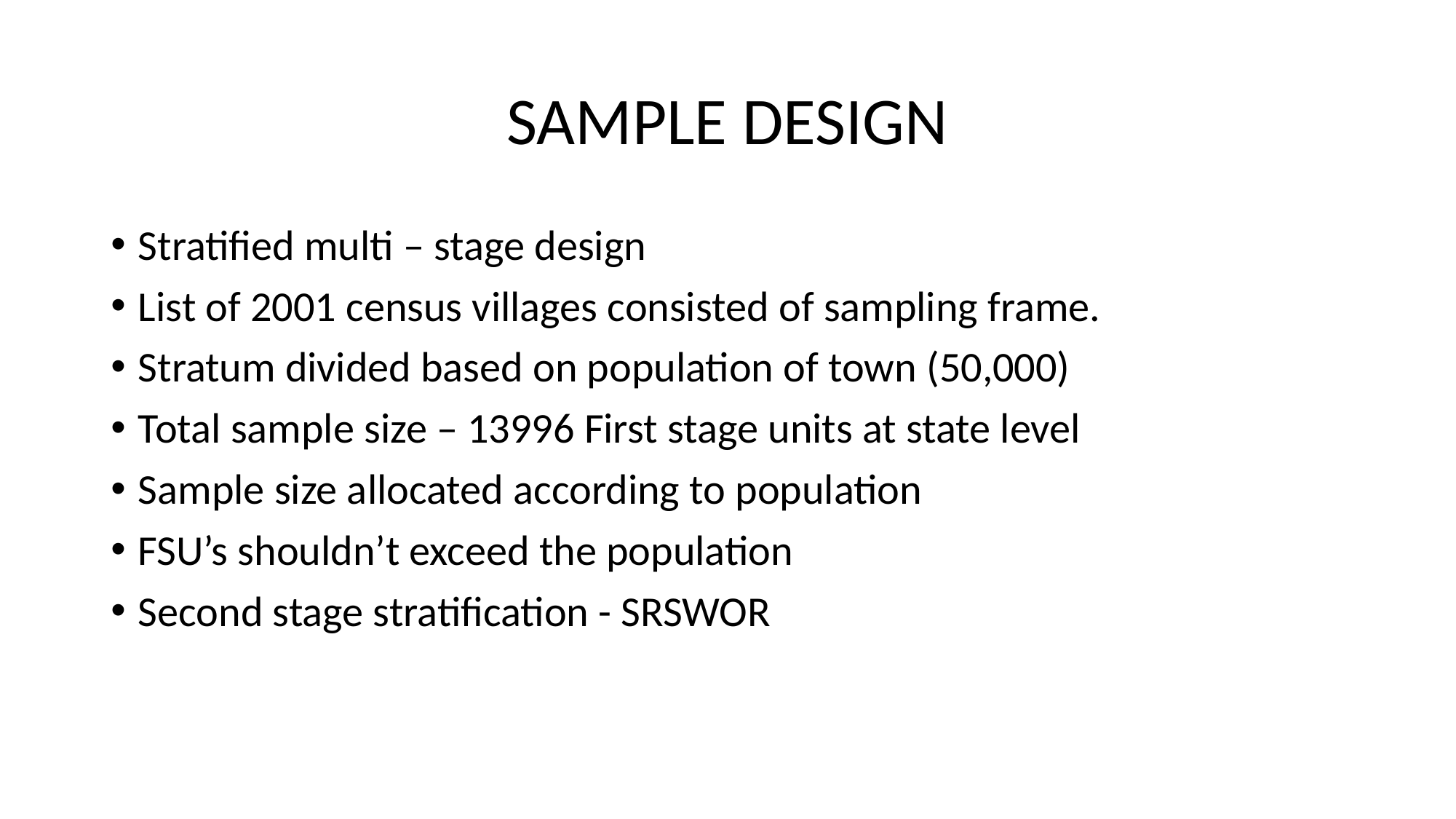

# SAMPLE DESIGN
Stratified multi – stage design
List of 2001 census villages consisted of sampling frame.
Stratum divided based on population of town (50,000)
Total sample size – 13996 First stage units at state level
Sample size allocated according to population
FSU’s shouldn’t exceed the population
Second stage stratification - SRSWOR